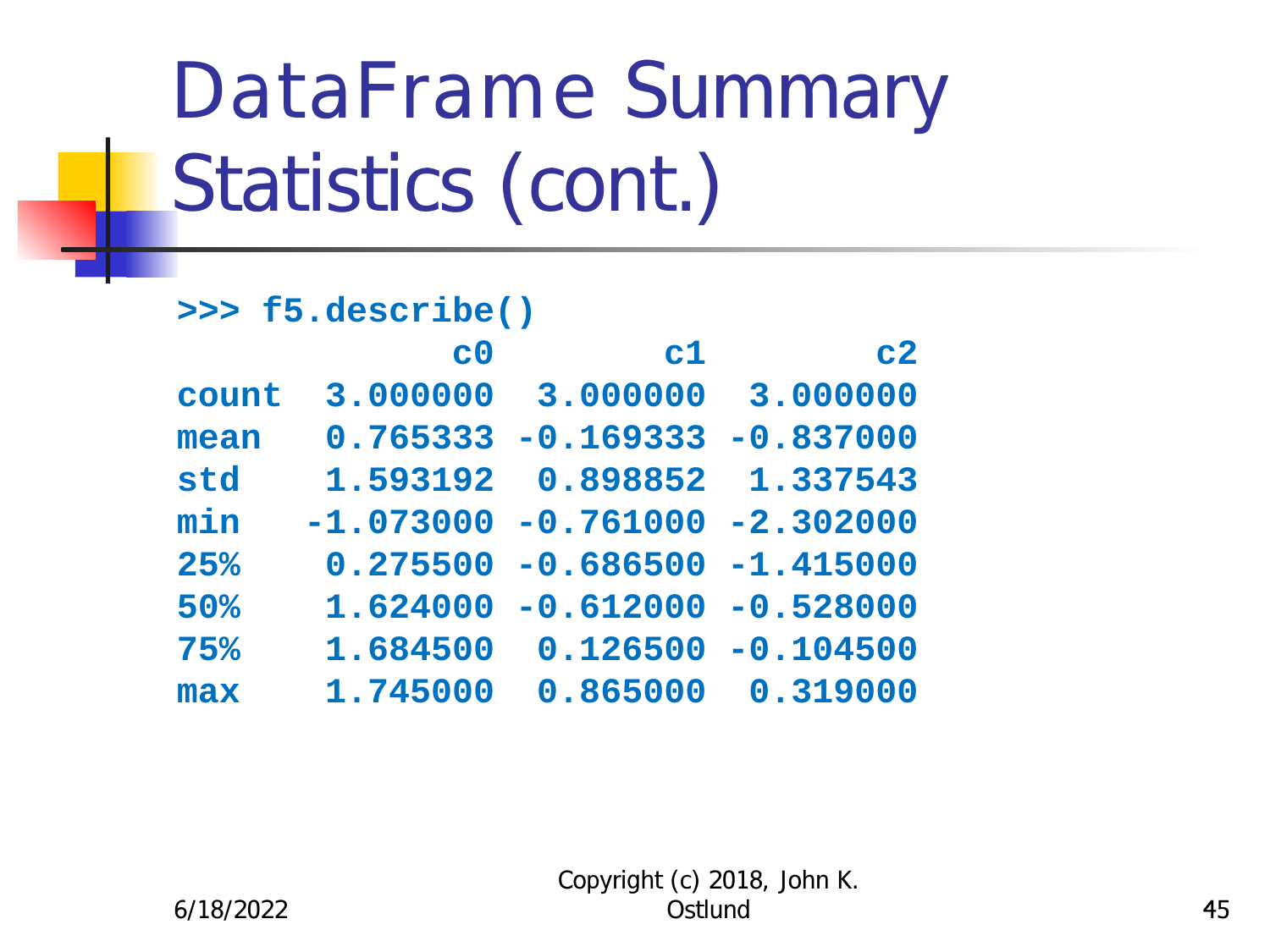

# DataFrame Summary Statistics (cont.)
>>> f5.describe()
             c0        c1        c2
count  3.000000  3.000000  3.000000
mean   0.765333 -0.169333 -0.837000
std    1.593192  0.898852  1.337543
min   -1.073000 -0.761000 -2.302000
25%    0.275500 -0.686500 -1.415000
50%    1.624000 -0.612000 -0.528000
75%    1.684500  0.126500 -0.104500
max    1.745000  0.865000  0.319000
6/18/2022
Copyright (c) 2018, John K. Ostlund
45